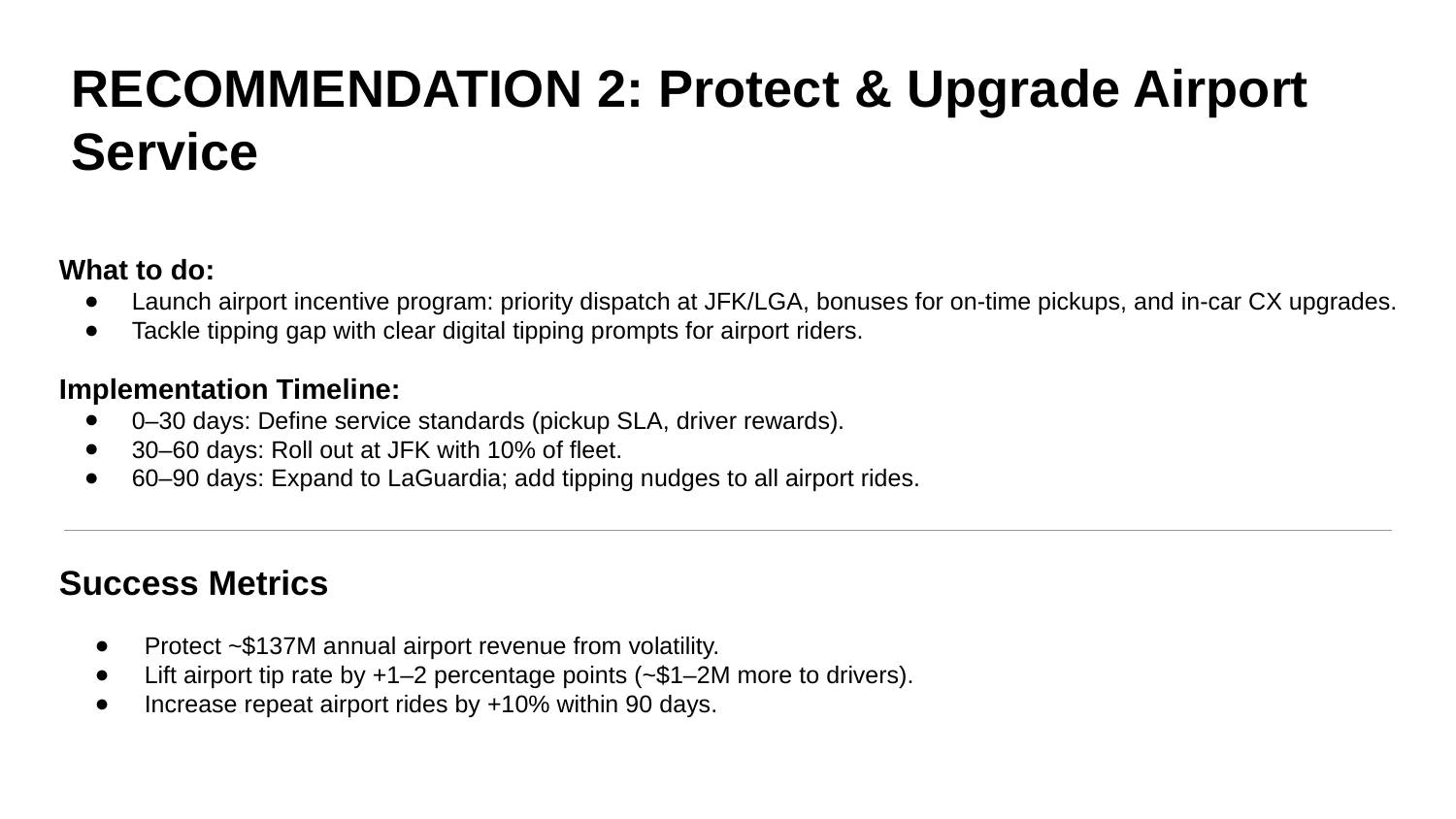

RECOMMENDATION 2: Protect & Upgrade Airport Service
What to do:
Launch airport incentive program: priority dispatch at JFK/LGA, bonuses for on-time pickups, and in-car CX upgrades.
Tackle tipping gap with clear digital tipping prompts for airport riders.

Implementation Timeline:
0–30 days: Define service standards (pickup SLA, driver rewards).
30–60 days: Roll out at JFK with 10% of fleet.
60–90 days: Expand to LaGuardia; add tipping nudges to all airport rides.
Success Metrics
Protect ~$137M annual airport revenue from volatility.
Lift airport tip rate by +1–2 percentage points (~$1–2M more to drivers).
Increase repeat airport rides by +10% within 90 days.